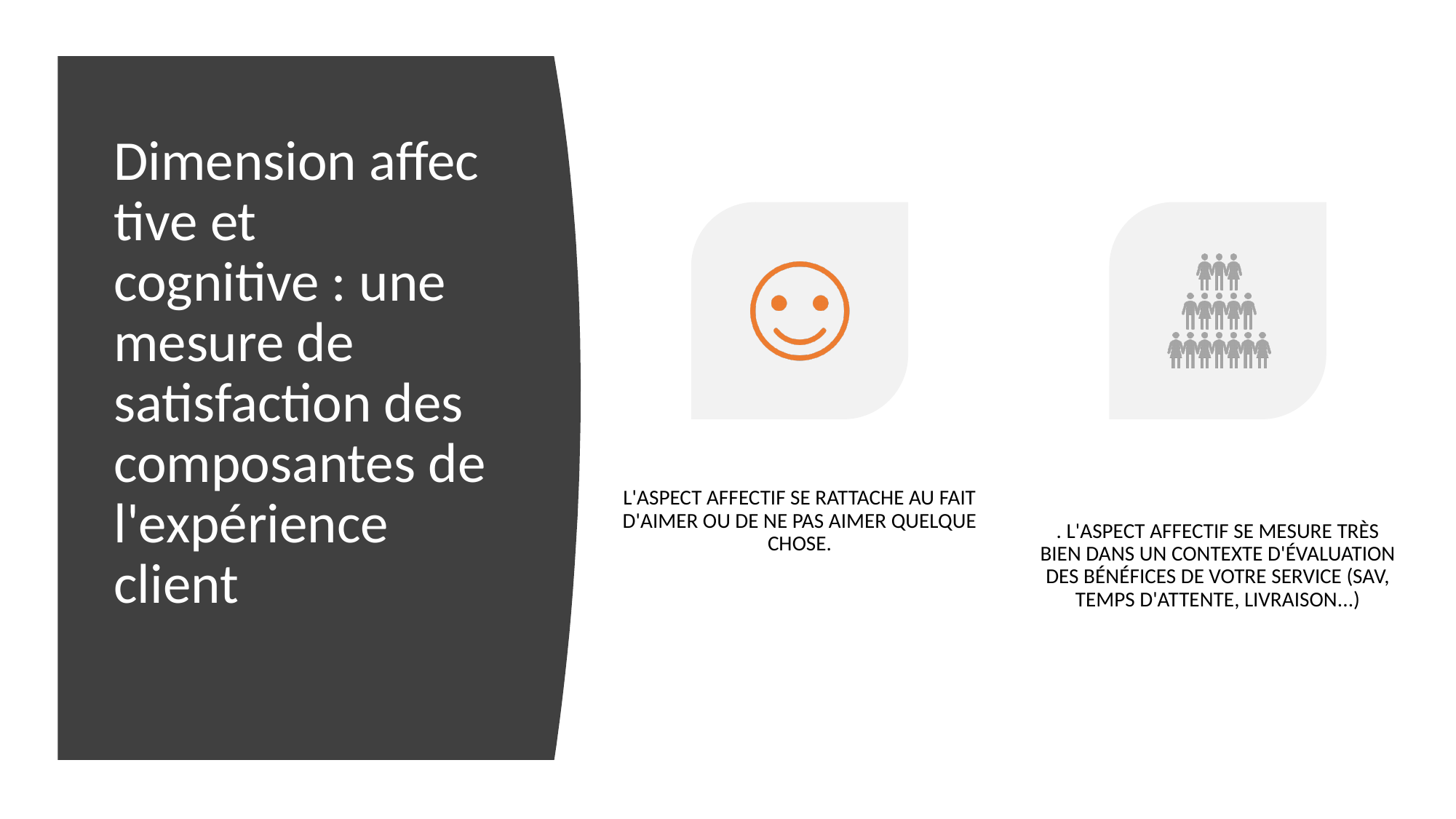

l'aspect affectif se rattache au fait d'aimer ou de ne pas aimer quelque chose.

. L'aspect affectif se mesure très bien dans un contexte d'évaluation des bénéfices de votre service (SAV, temps d'attente, livraison...)

# Dimension affective et cognitive : une mesure de satisfaction des composantes de l'expérience client